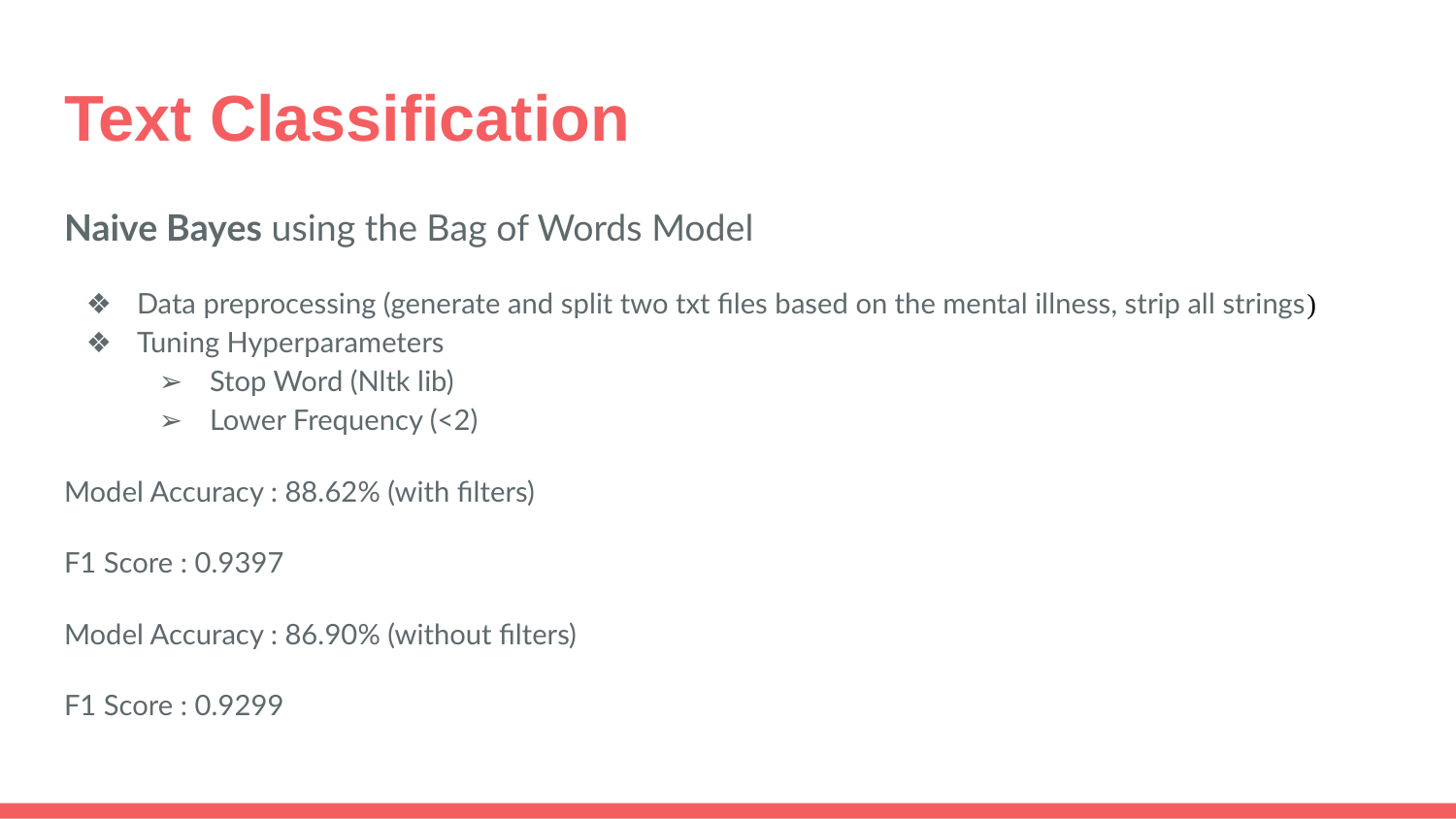

# Text Classification
Naive Bayes using the Bag of Words Model
Data preprocessing (generate and split two txt files based on the mental illness, strip all strings)
Tuning Hyperparameters
Stop Word (Nltk lib)
Lower Frequency (<2)
Model Accuracy : 88.62% (with filters)
F1 Score : 0.9397
Model Accuracy : 86.90% (without filters)
F1 Score : 0.9299